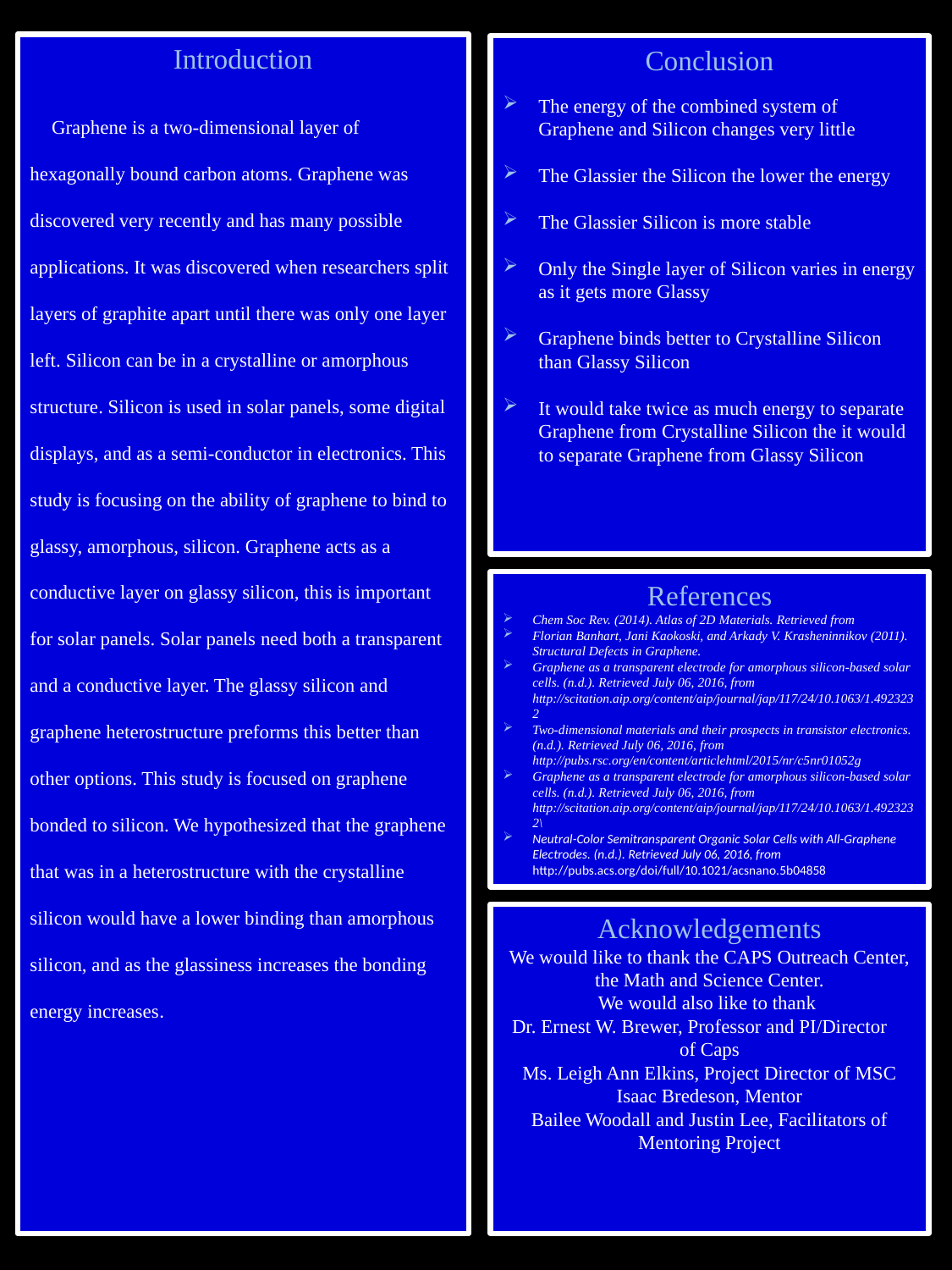

Introduction

      Graphene is a two-dimensional layer of hexagonally bound carbon atoms. Graphene was discovered very recently and has many possible applications. It was discovered when researchers split layers of graphite apart until there was only one layer left. Silicon can be in a crystalline or amorphous structure. Silicon is used in solar panels, some digital displays, and as a semi-conductor in electronics. This study is focusing on the ability of graphene to bind to glassy, amorphous, silicon. Graphene acts as a conductive layer on glassy silicon, this is important for solar panels. Solar panels need both a transparent and a conductive layer. The glassy silicon and graphene heterostructure preforms this better than other options. This study is focused on graphene bonded to silicon. We hypothesized that the graphene that was in a heterostructure with the crystalline silicon would have a lower binding than amorphous silicon, and as the glassiness increases the bonding energy increases.

Conclusion

The energy of the combined system of Graphene and Silicon changes very little

The Glassier the Silicon the lower the energy

The Glassier Silicon is more stable

Only the Single layer of Silicon varies in energy as it gets more Glassy

Graphene binds better to Crystalline Silicon than Glassy Silicon

It would take twice as much energy to separate Graphene from Crystalline Silicon the it would to separate Graphene from Glassy Silicon

References
Chem Soc Rev. (2014). Atlas of 2D Materials. Retrieved from
Florian Banhart, Jani Kaokoski, and Arkady V. Krasheninnikov (2011). Structural Defects in Graphene.
Graphene as a transparent electrode for amorphous silicon-based solar cells. (n.d.). Retrieved July 06, 2016, from http://scitation.aip.org/content/aip/journal/jap/117/24/10.1063/1.4923232
Two-dimensional materials and their prospects in transistor electronics. (n.d.). Retrieved July 06, 2016, from http://pubs.rsc.org/en/content/articlehtml/2015/nr/c5nr01052g
Graphene as a transparent electrode for amorphous silicon-based solar cells. (n.d.). Retrieved July 06, 2016, from http://scitation.aip.org/content/aip/journal/jap/117/24/10.1063/1.4923232\
Neutral-Color Semitransparent Organic Solar Cells with All-Graphene Electrodes. (n.d.). Retrieved July 06, 2016, from http://pubs.acs.org/doi/full/10.1021/acsnano.5b04858

Acknowledgements
We would like to thank the CAPS Outreach Center, the Math and Science Center.
We would also like to thank
Dr. Ernest W. Brewer, Professor and PI/Director     of Caps
Ms. Leigh Ann Elkins, Project Director of MSC
Isaac Bredeson, Mentor
Bailee Woodall and Justin Lee, Facilitators of Mentoring Project